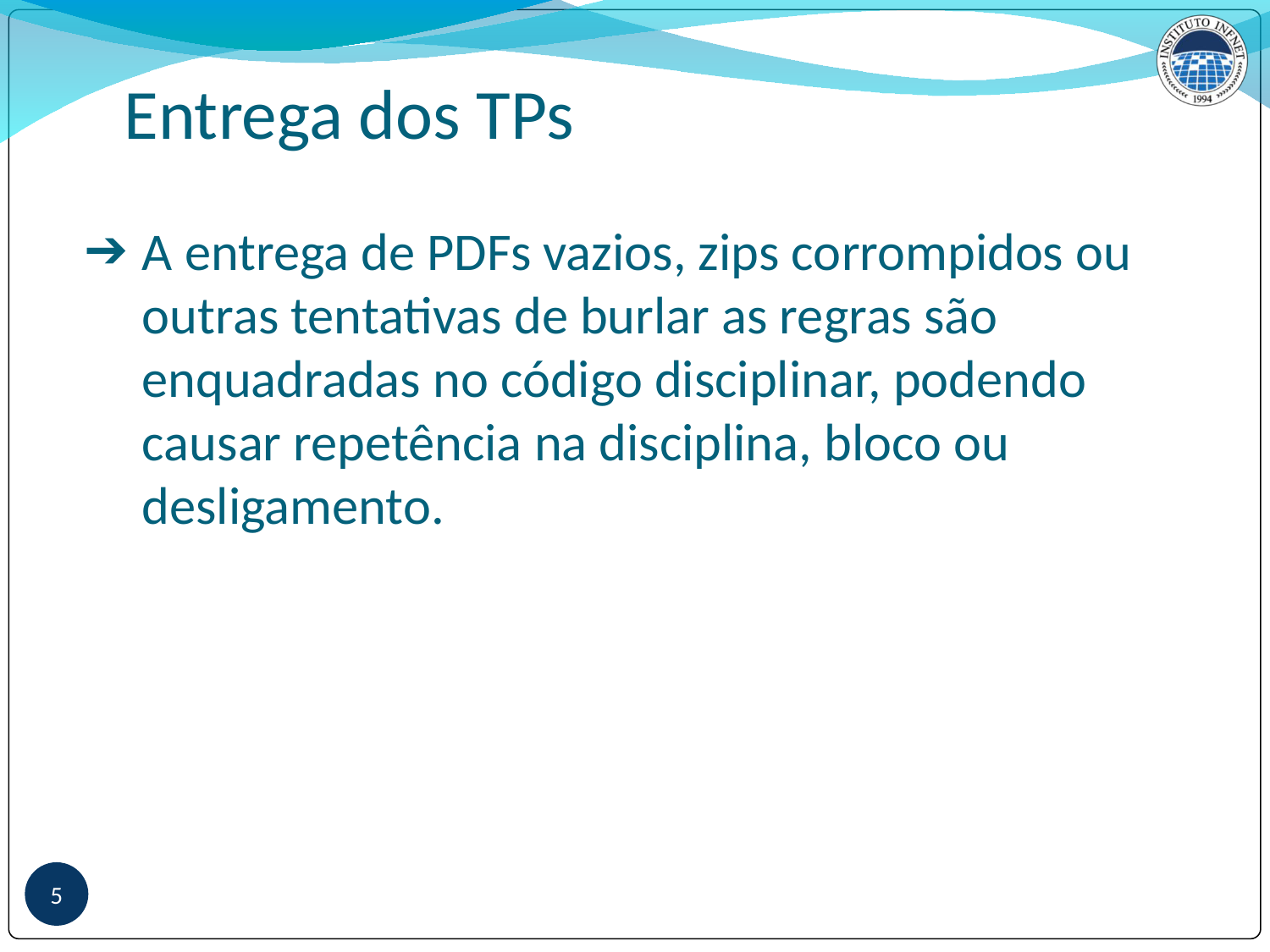

# Entrega dos TPs
A entrega de PDFs vazios, zips corrompidos ou outras tentativas de burlar as regras são enquadradas no código disciplinar, podendo causar repetência na disciplina, bloco ou desligamento.

5